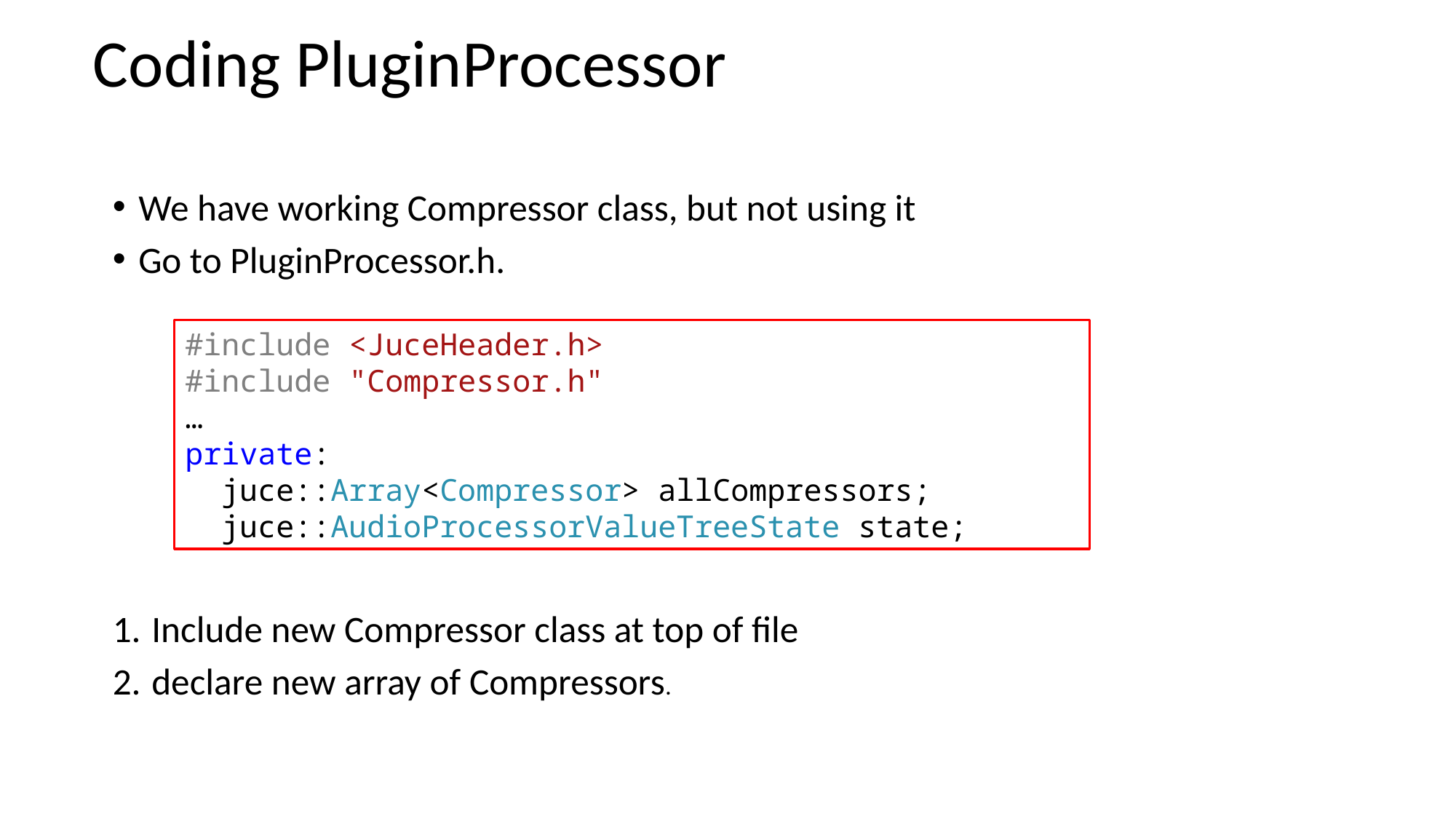

# Coding PluginProcessor
We have working Compressor class, but not using it
Go to PluginProcessor.h.

Include new Compressor class at top of file
declare new array of Compressors.

#include <JuceHeader.h>
#include "Compressor.h"
…
private:
  juce::Array<Compressor> allCompressors;
  juce::AudioProcessorValueTreeState state;